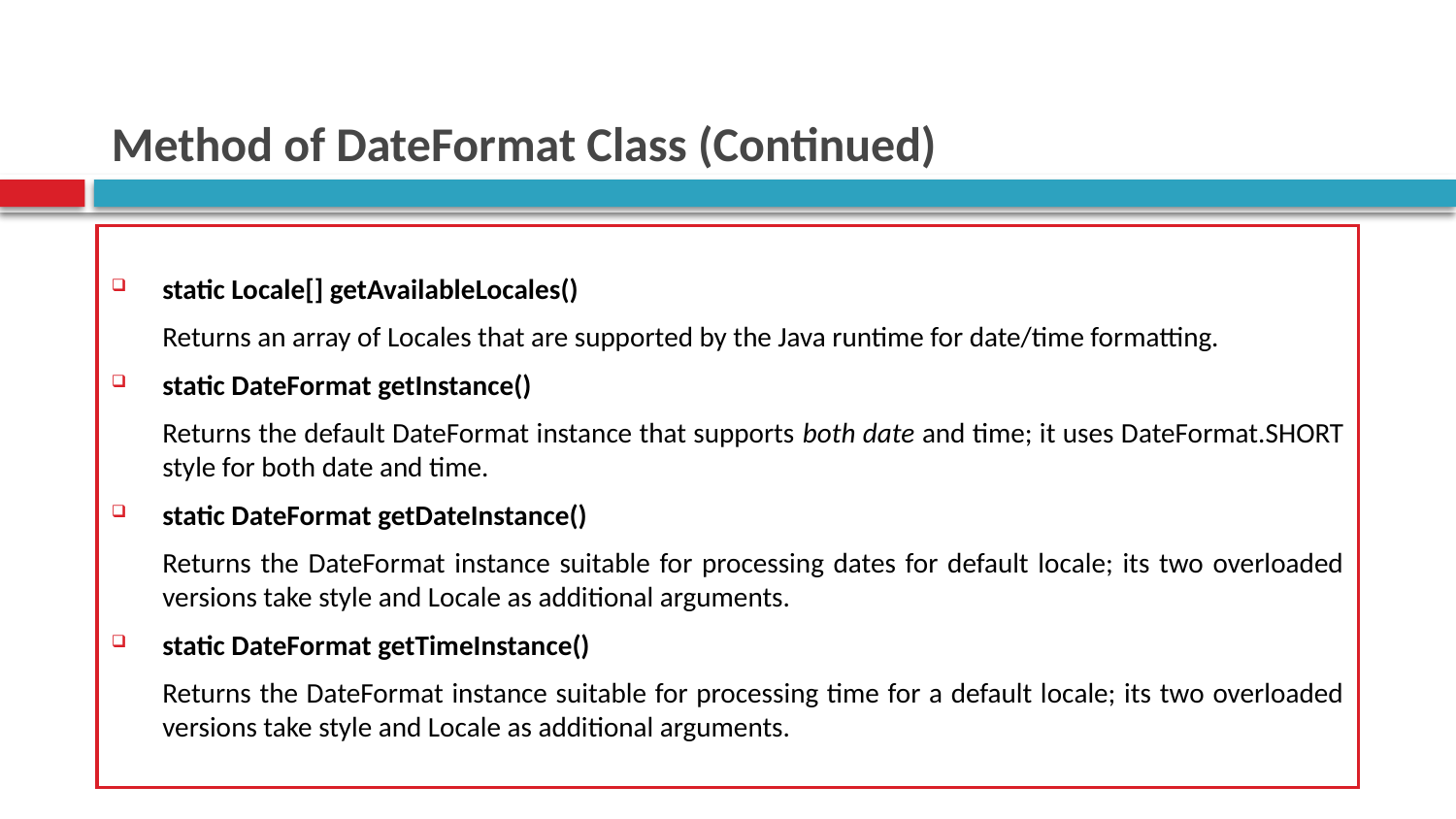

# Method of DateFormat Class (Continued)
static Locale[] getAvailableLocales()
	Returns an array of Locales that are supported by the Java runtime for date/time formatting.
static DateFormat getInstance()
	Returns the default DateFormat instance that supports both date and time; it uses DateFormat.SHORT style for both date and time.
static DateFormat getDateInstance()
	Returns the DateFormat instance suitable for processing dates for default locale; its two overloaded versions take style and Locale as additional arguments.
static DateFormat getTimeInstance()
	Returns the DateFormat instance suitable for processing time for a default locale; its two overloaded versions take style and Locale as additional arguments.